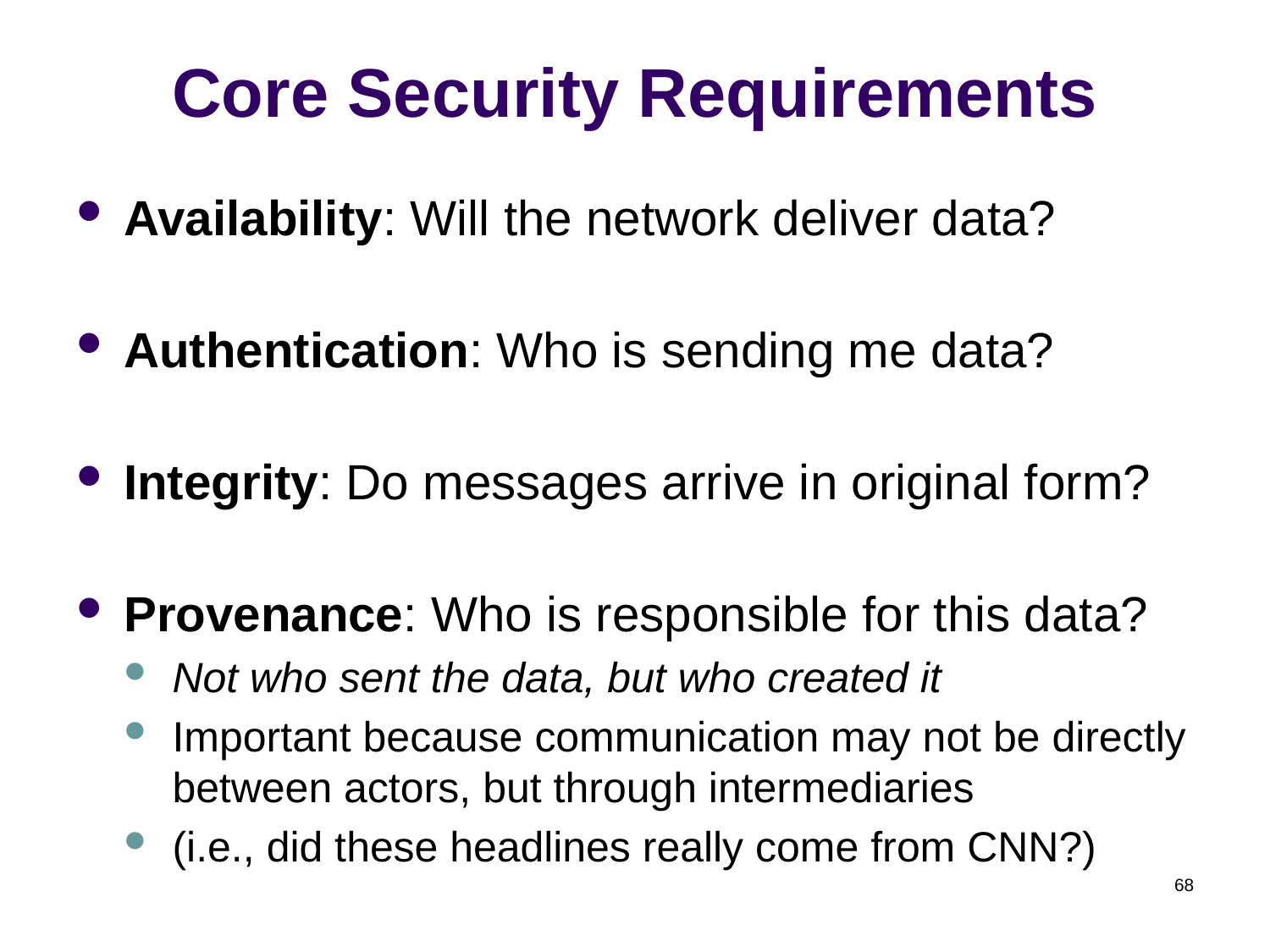

# Core Security Requirements
Availability: Will the network deliver data?

Authentication: Who is sending me data?

Integrity: Do messages arrive in original form?

Provenance: Who is responsible for this data?
Not who sent the data, but who created it
Important because communication may not be directly between actors, but through intermediaries
(i.e., did these headlines really come from CNN?)
68